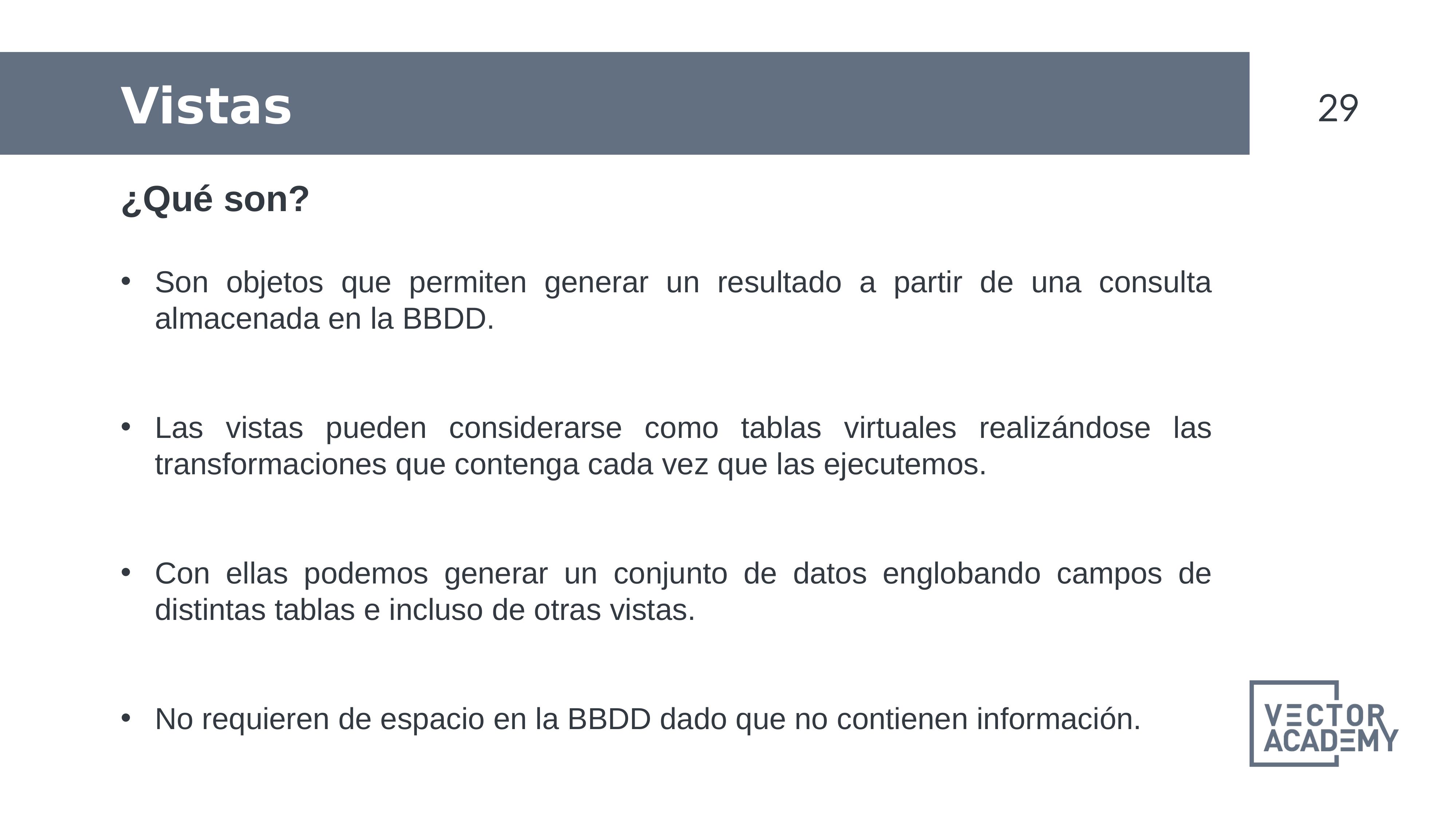

Vistas

¿Qué son?

Son objetos que permiten generar un resultado a partir de una consulta almacenada en la BBDD.

Las vistas pueden considerarse como tablas virtuales realizándose las transformaciones que contenga cada vez que las ejecutemos.

Con ellas podemos generar un conjunto de datos englobando campos de distintas tablas e incluso de otras vistas.

No requieren de espacio en la BBDD dado que no contienen información.